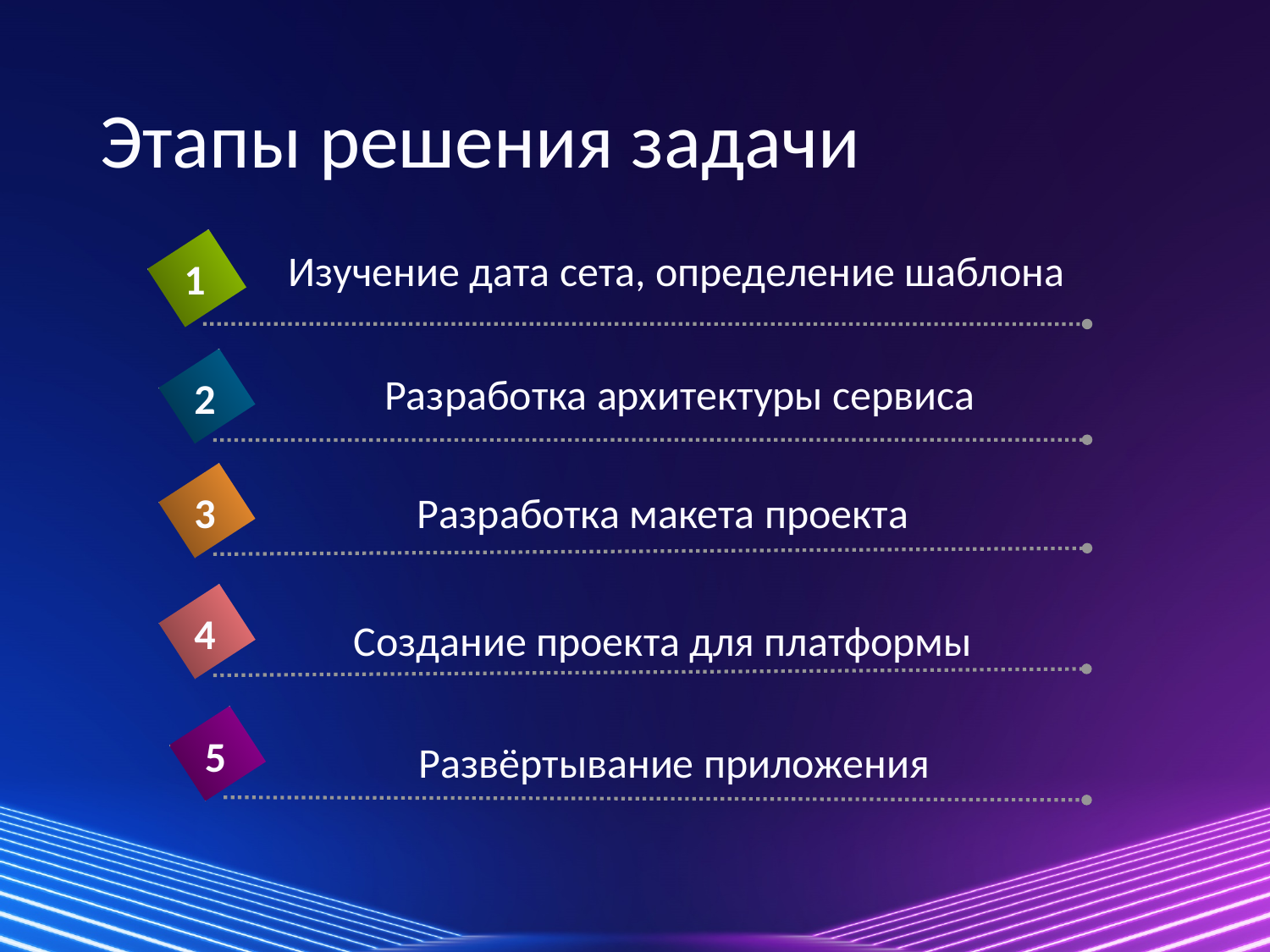

# Этапы решения задачи
Изучение дата сета, определение шаблона

1

Разработка архитектуры сервиса
2

Разработка макета проекта
3

4
Создание проекта для платформы

5
Развёртывание приложения